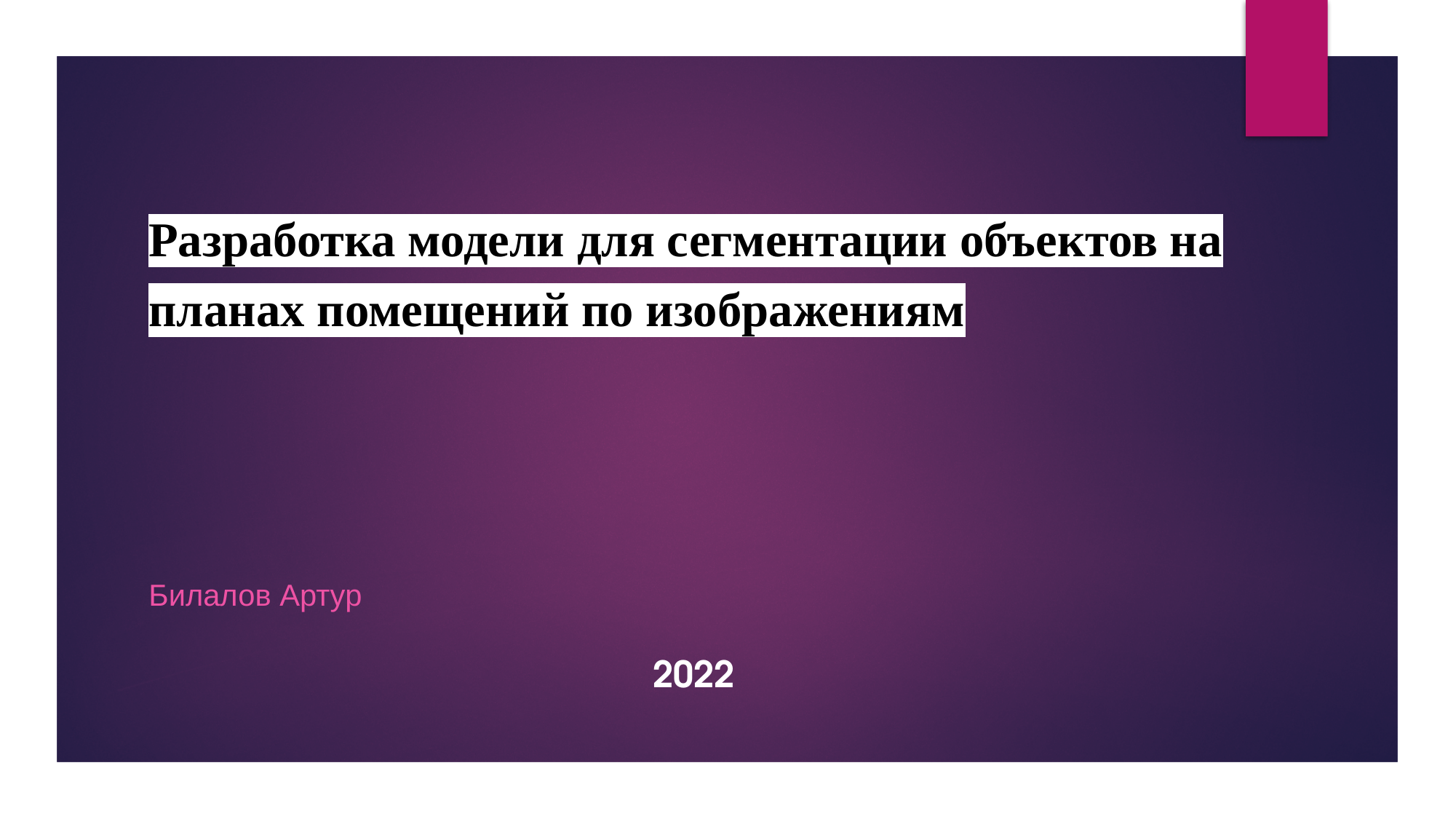

# Разработка модели для сегментации объектов на планах помещений по изображениям
Билалов Артур
2022